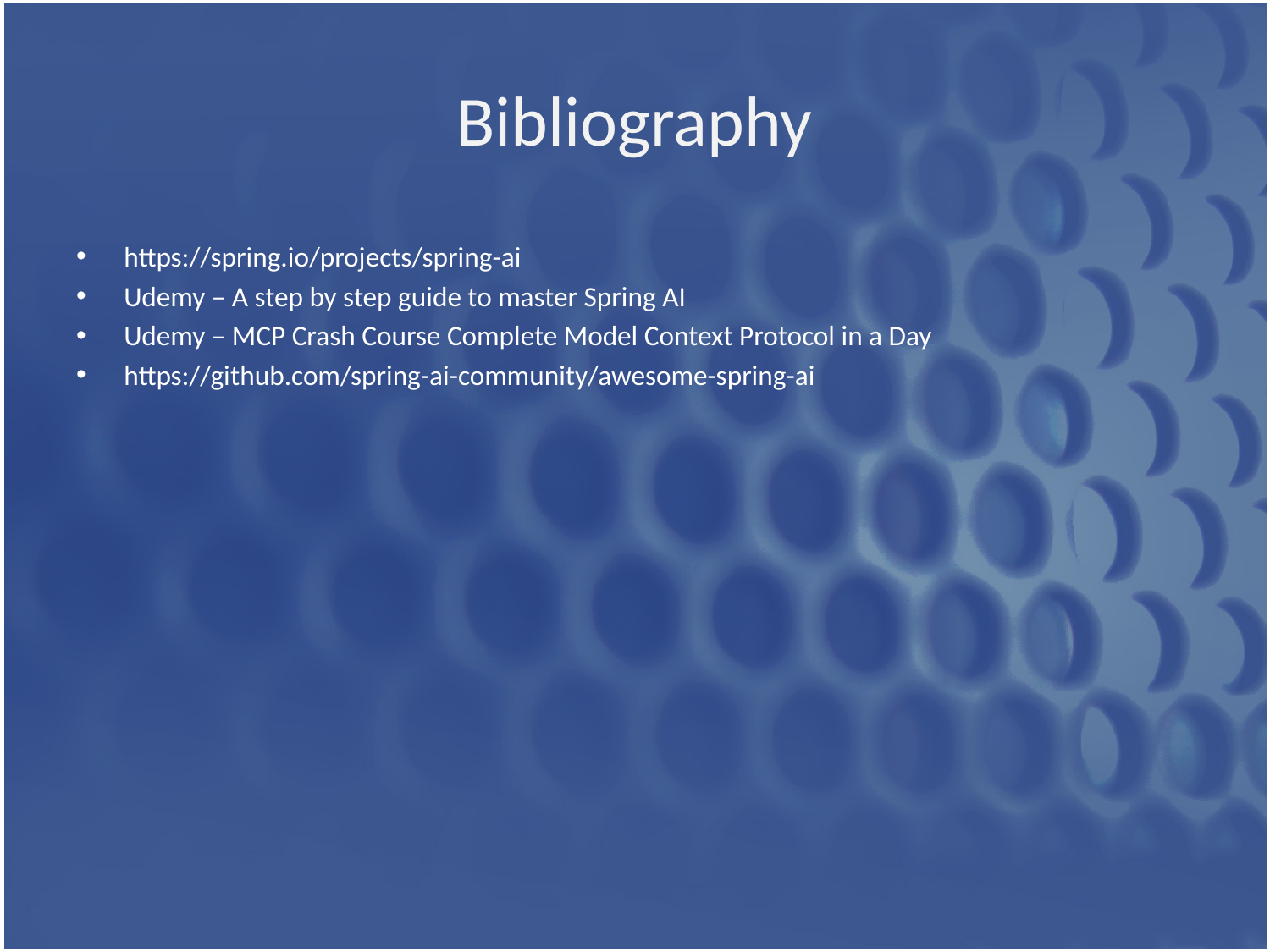

# Bibliography
https://spring.io/projects/spring-ai
Udemy – A step by step guide to master Spring AI
Udemy – MCP Crash Course Complete Model Context Protocol in a Day
https://github.com/spring-ai-community/awesome-spring-ai